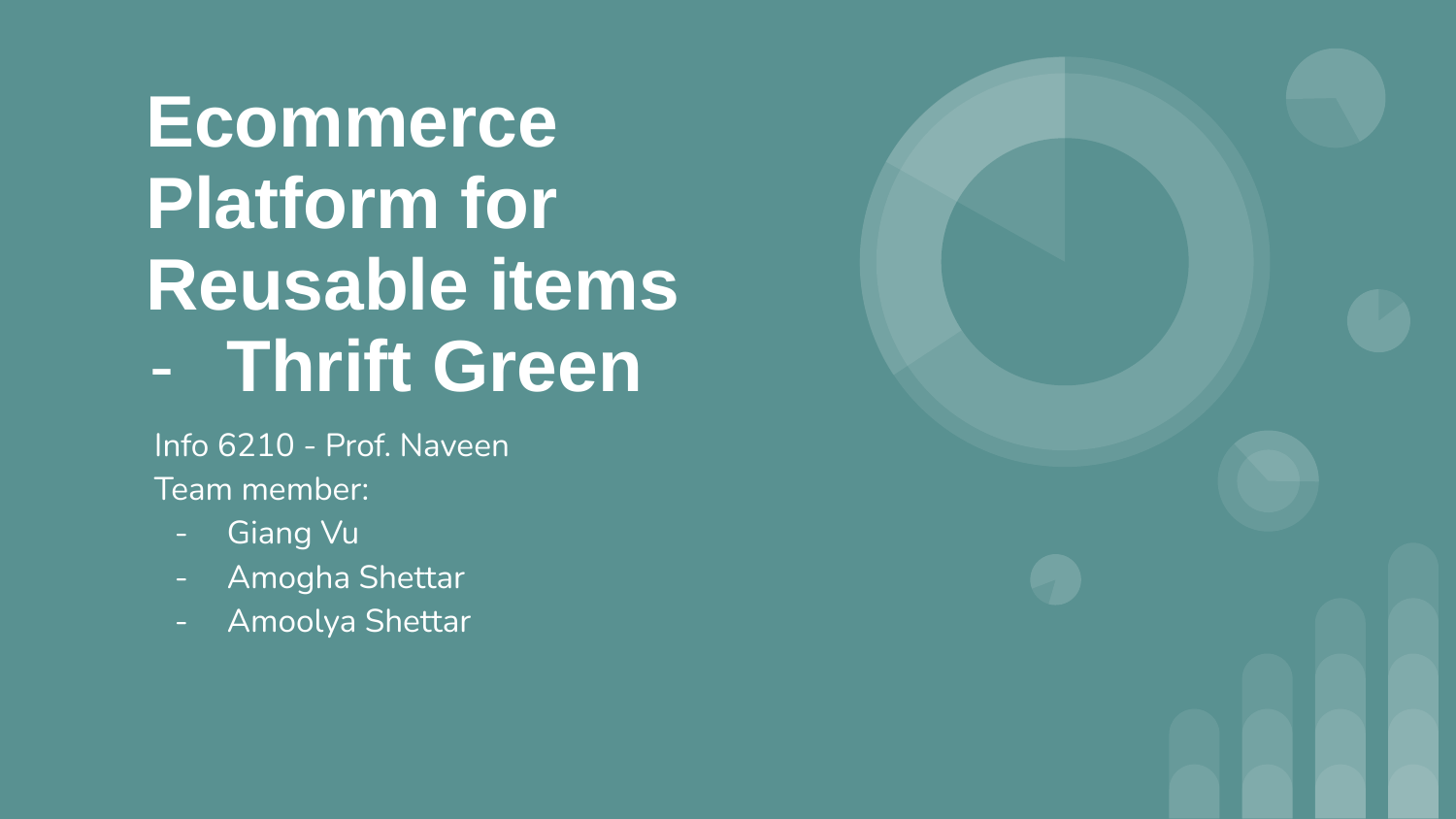

# Ecommerce Platform for Reusable items
Thrift Green

Info 6210 - Prof. Naveen
Team member:
Giang Vu
Amogha Shettar
Amoolya Shettar